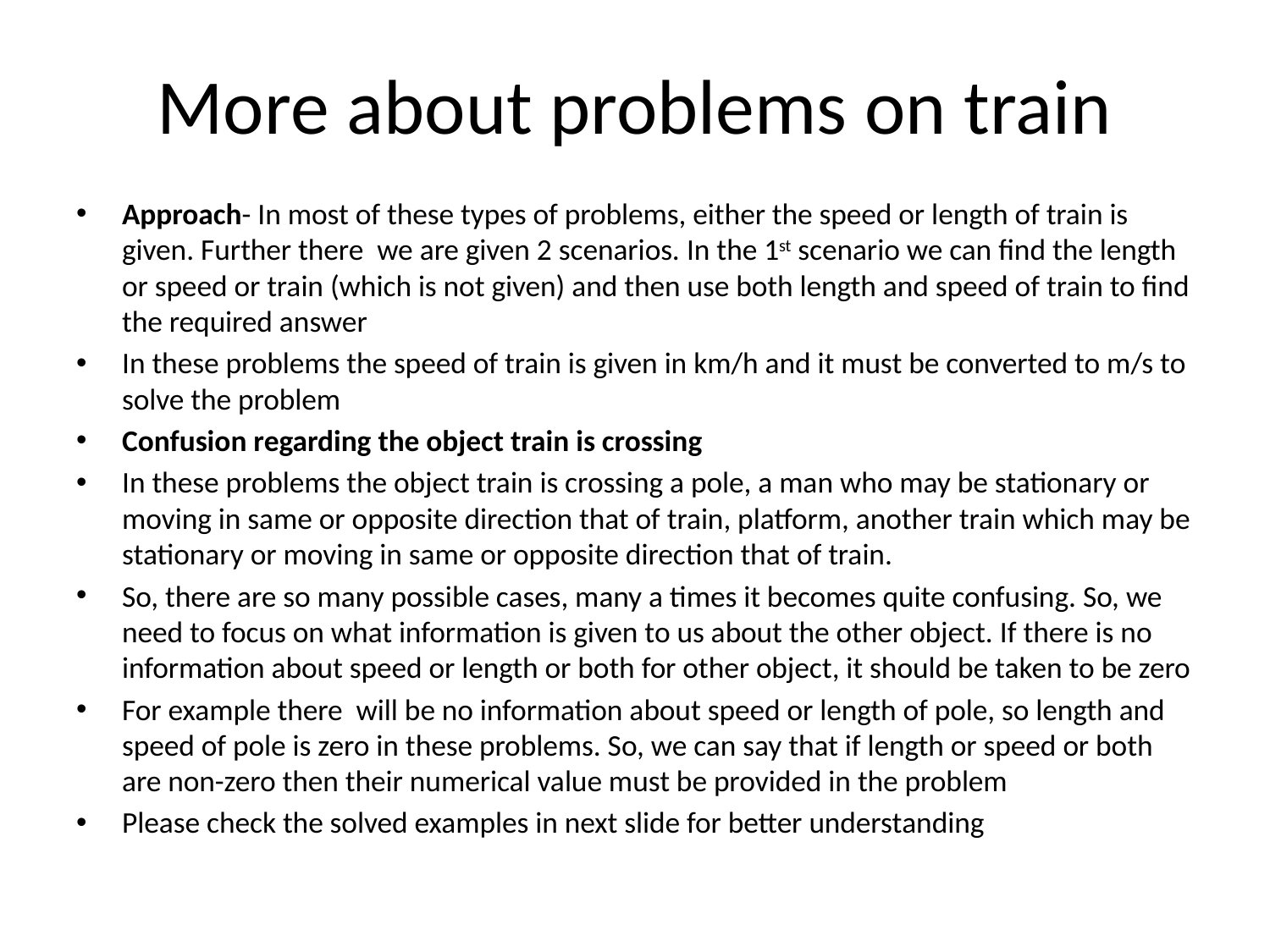

# More about problems on train
Approach- In most of these types of problems, either the speed or length of train is given. Further there  we are given 2 scenarios. In the 1st scenario we can find the length or speed or train (which is not given) and then use both length and speed of train to find the required answer
In these problems the speed of train is given in km/h and it must be converted to m/s to solve the problem
Confusion regarding the object train is crossing
In these problems the object train is crossing a pole, a man who may be stationary or moving in same or opposite direction that of train, platform, another train which may be stationary or moving in same or opposite direction that of train.
So, there are so many possible cases, many a times it becomes quite confusing. So, we need to focus on what information is given to us about the other object. If there is no information about speed or length or both for other object, it should be taken to be zero
For example there  will be no information about speed or length of pole, so length and speed of pole is zero in these problems. So, we can say that if length or speed or both are non-zero then their numerical value must be provided in the problem
Please check the solved examples in next slide for better understanding